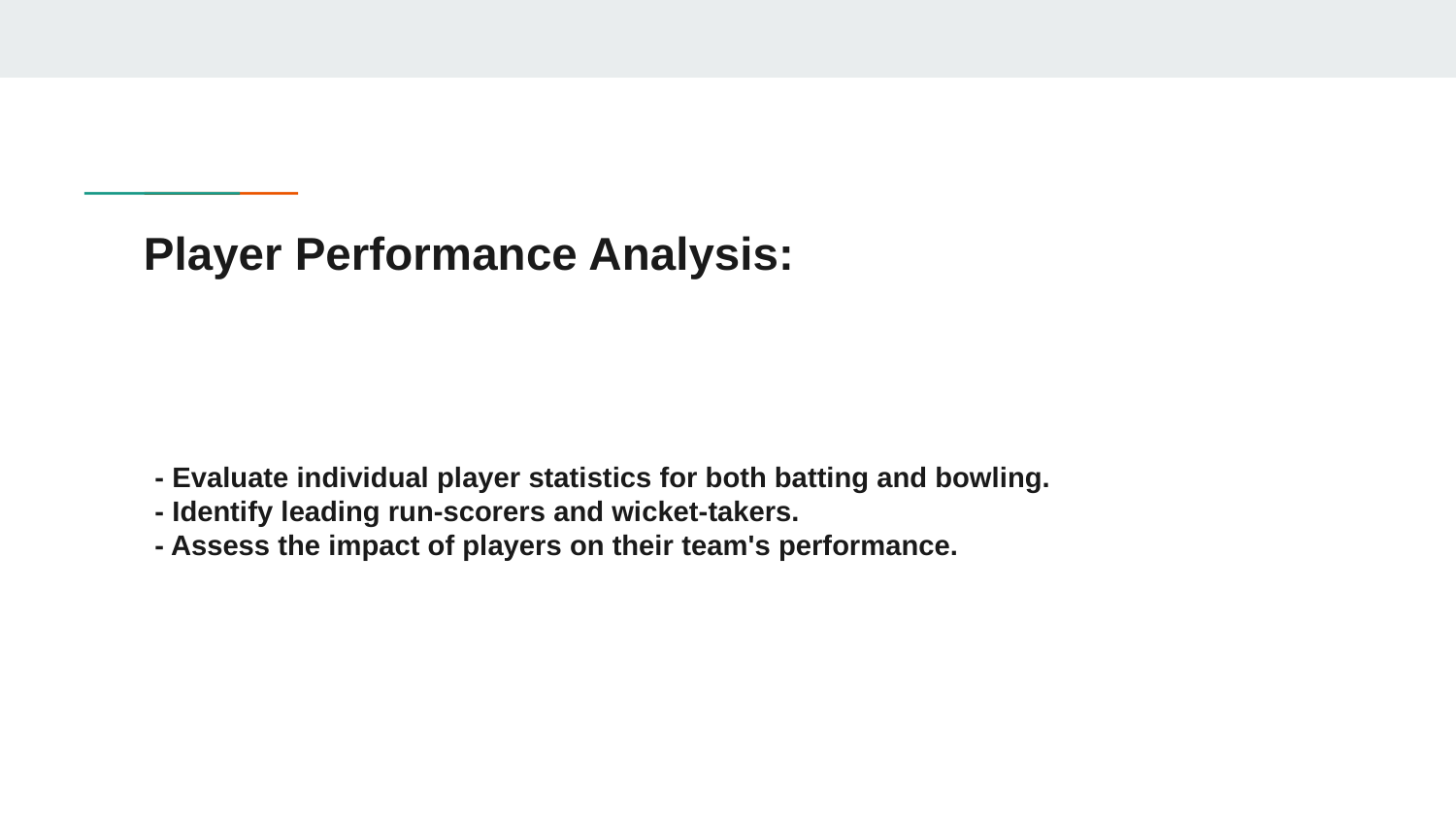

# Player Performance Analysis:

   - Evaluate individual player statistics for both batting and bowling.
   - Identify leading run-scorers and wicket-takers.
   - Assess the impact of players on their team's performance.